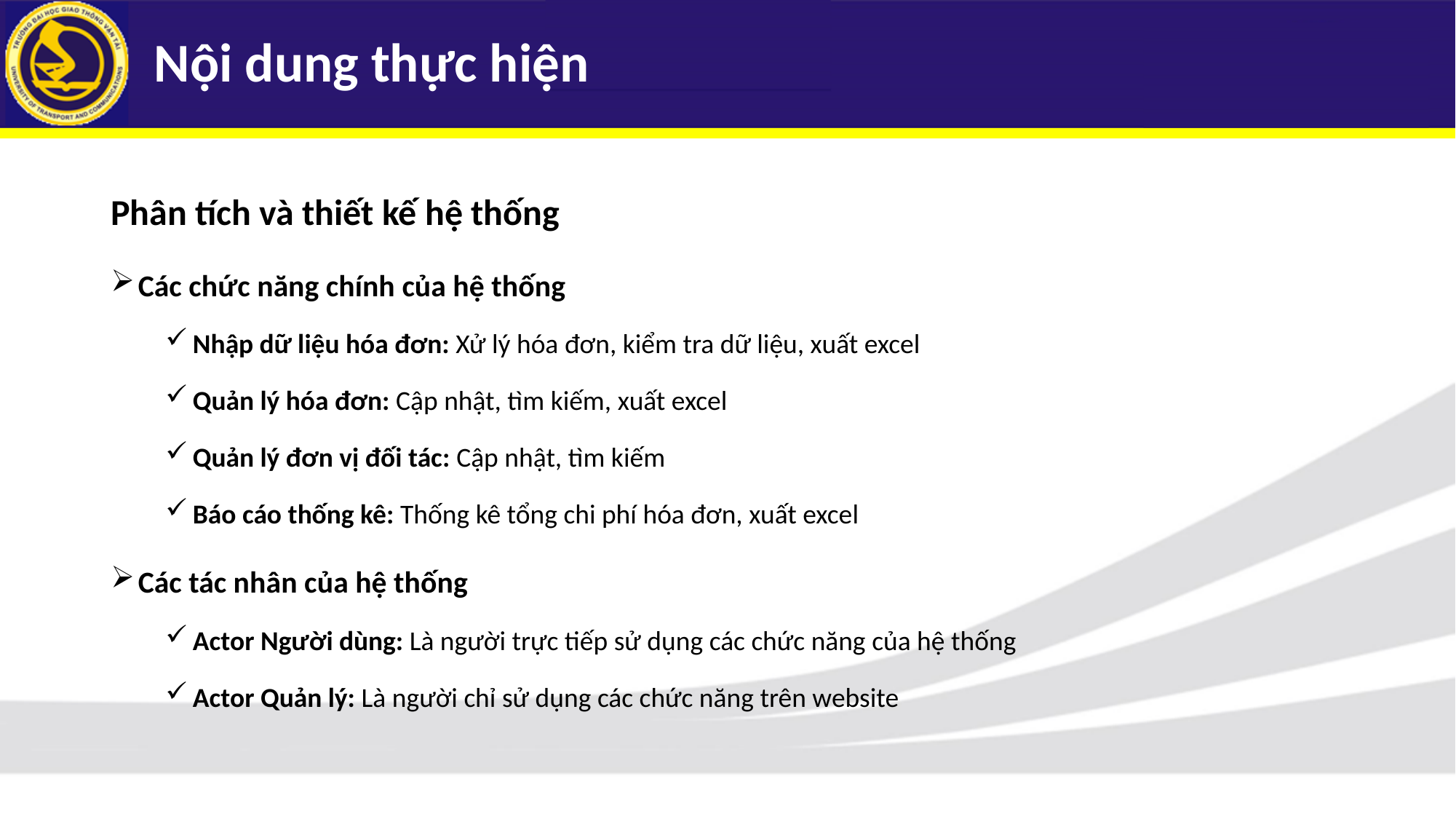

# Nội dung thực hiện
Phân tích và thiết kế hệ thống
Các chức năng chính của hệ thống
Nhập dữ liệu hóa đơn: Xử lý hóa đơn, kiểm tra dữ liệu, xuất excel
Quản lý hóa đơn: Cập nhật, tìm kiếm, xuất excel
Quản lý đơn vị đối tác: Cập nhật, tìm kiếm
Báo cáo thống kê: Thống kê tổng chi phí hóa đơn, xuất excel
Các tác nhân của hệ thống
Actor Người dùng: Là người trực tiếp sử dụng các chức năng của hệ thống
Actor Quản lý: Là người chỉ sử dụng các chức năng trên website